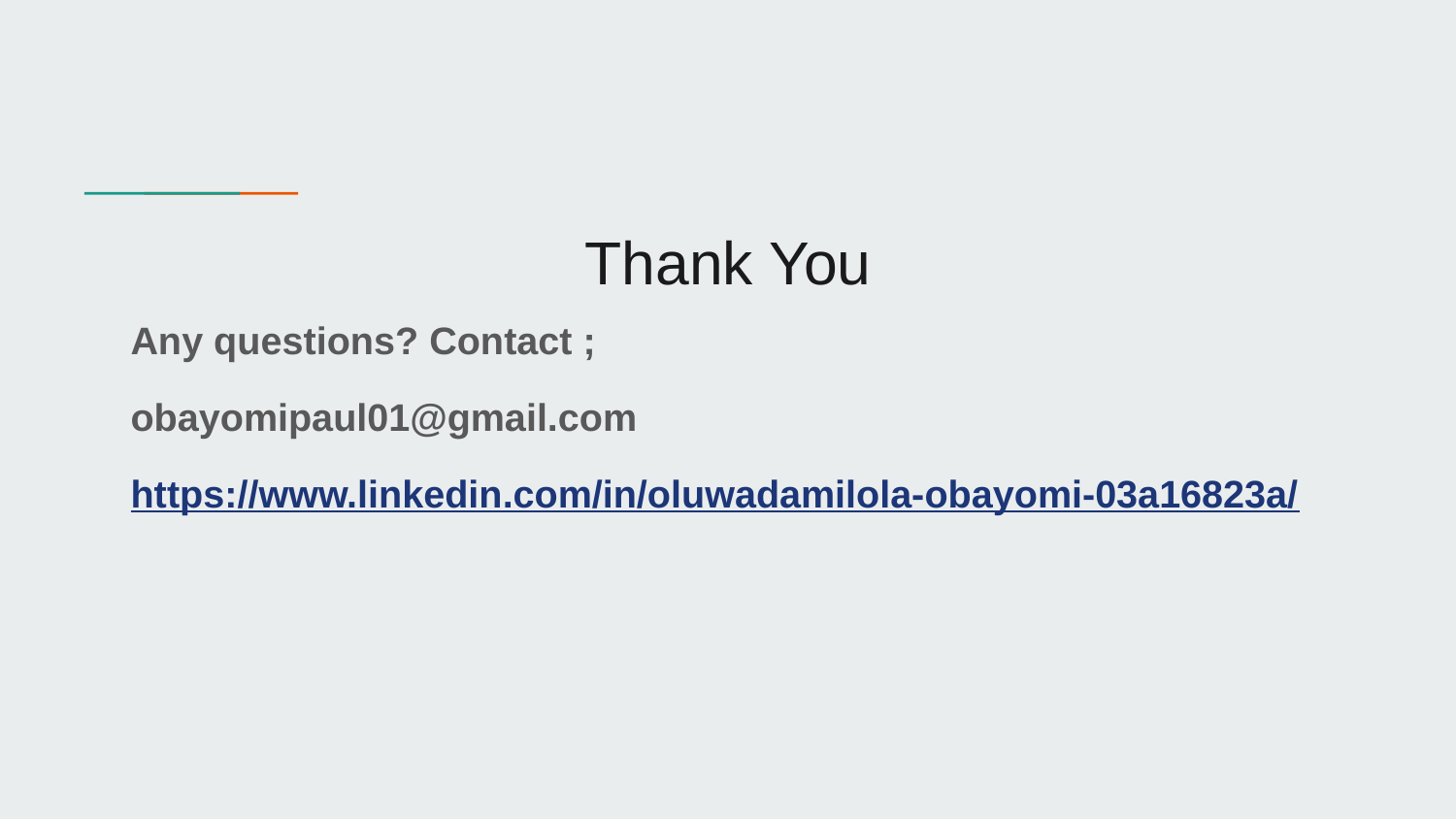

# Thank You
Any questions? Contact ;
obayomipaul01@gmail.com
https://www.linkedin.com/in/oluwadamilola-obayomi-03a16823a/